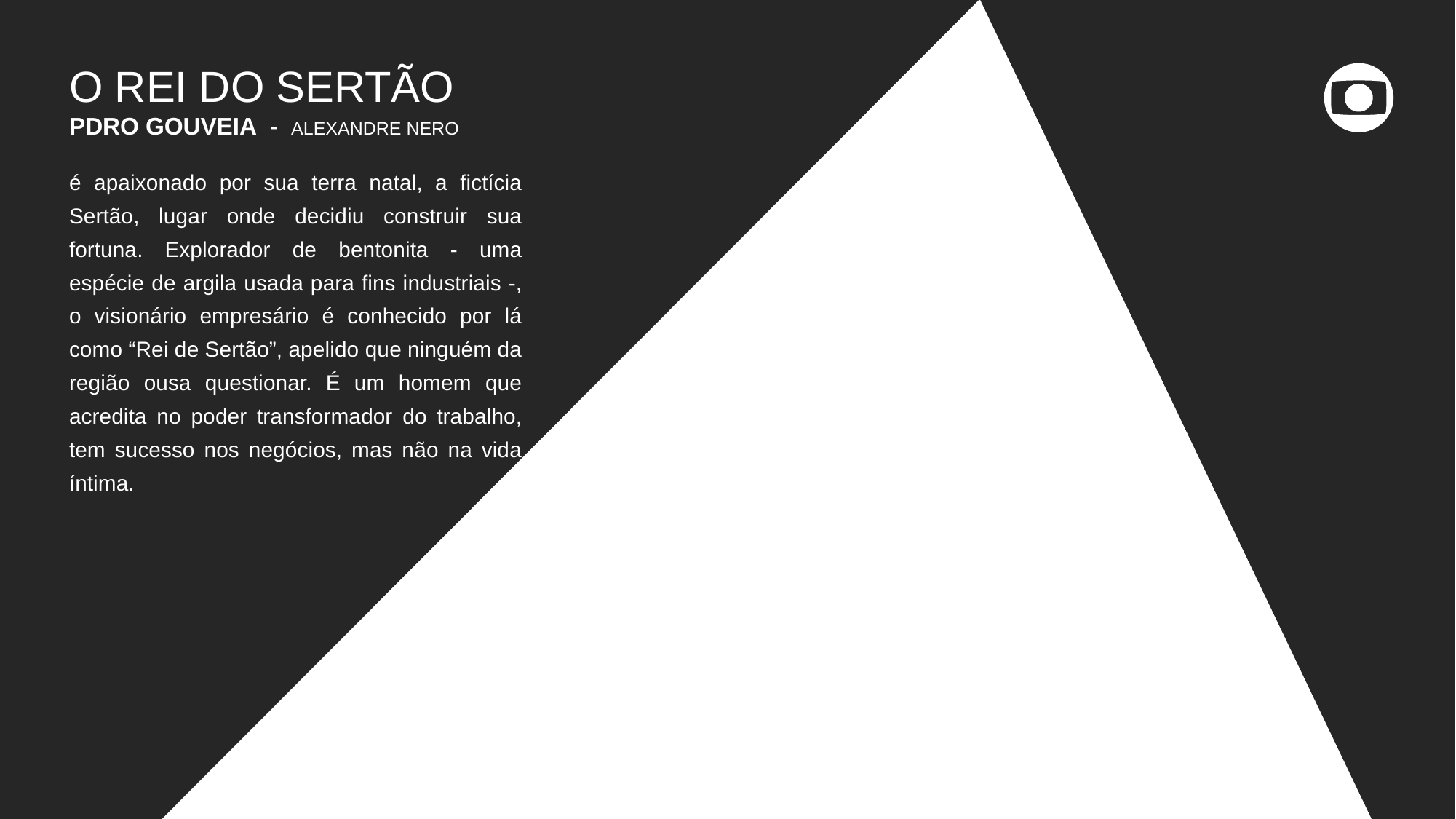

O REI DO SERTÃO
PDRO GOUVEIA  -  ALEXANDRE NERO

é apaixonado por sua terra natal, a fictícia Sertão, lugar onde decidiu construir sua fortuna. Explorador de bentonita - uma espécie de argila usada para fins industriais -, o visionário empresário é conhecido por lá como “Rei de Sertão”, apelido que ninguém da região ousa questionar. É um homem que acredita no poder transformador do trabalho, tem sucesso nos negócios, mas não na vida íntima.